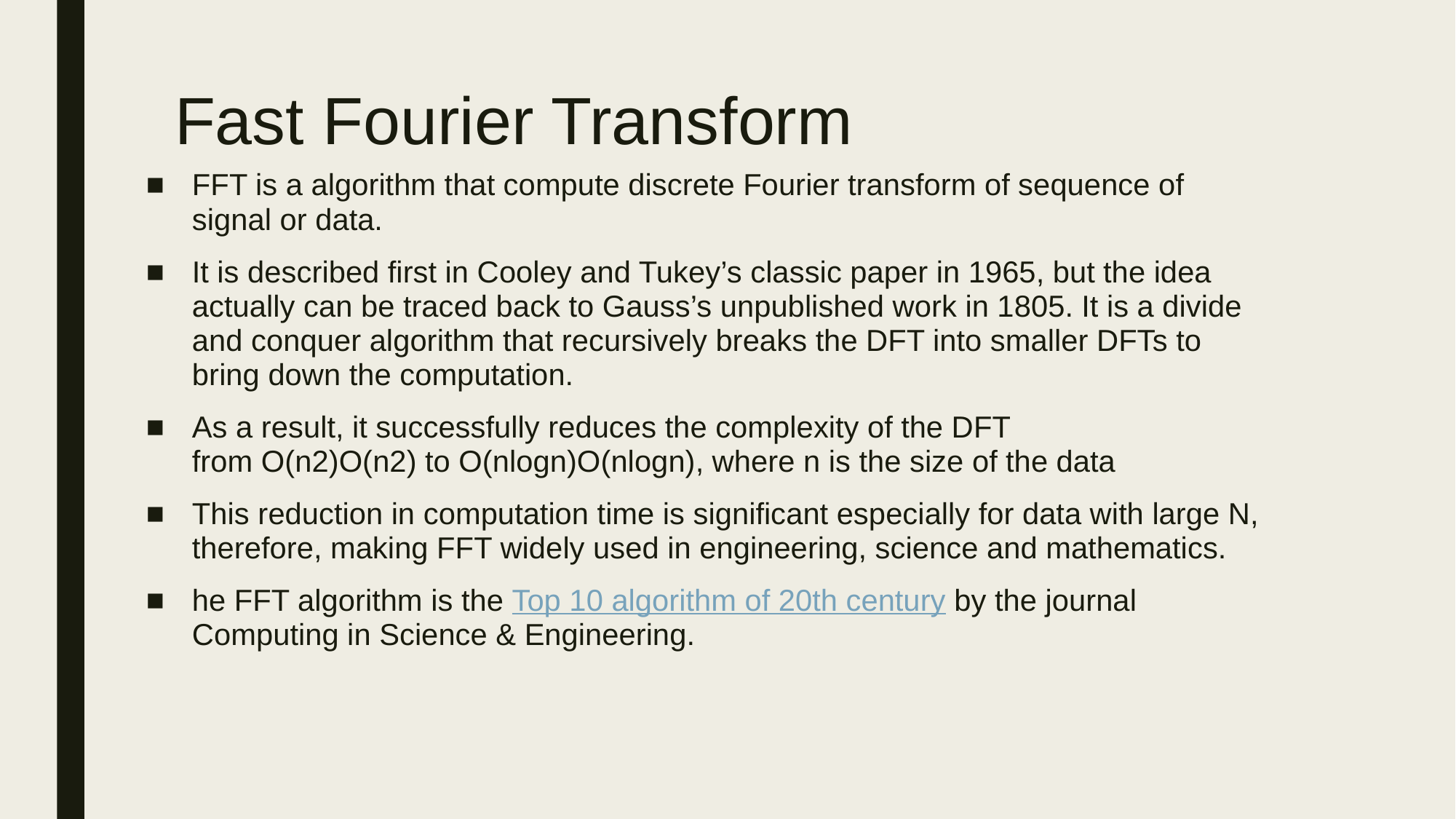

# Fast Fourier Transform
FFT is a algorithm that compute discrete Fourier transform of sequence of signal or data.
It is described first in Cooley and Tukey’s classic paper in 1965, but the idea actually can be traced back to Gauss’s unpublished work in 1805. It is a divide and conquer algorithm that recursively breaks the DFT into smaller DFTs to bring down the computation.
As a result, it successfully reduces the complexity of the DFT from O(n2)O(n2) to O(nlogn)O(nlogn), where n is the size of the data
This reduction in computation time is significant especially for data with large N, therefore, making FFT widely used in engineering, science and mathematics.
he FFT algorithm is the Top 10 algorithm of 20th century by the journal Computing in Science & Engineering.